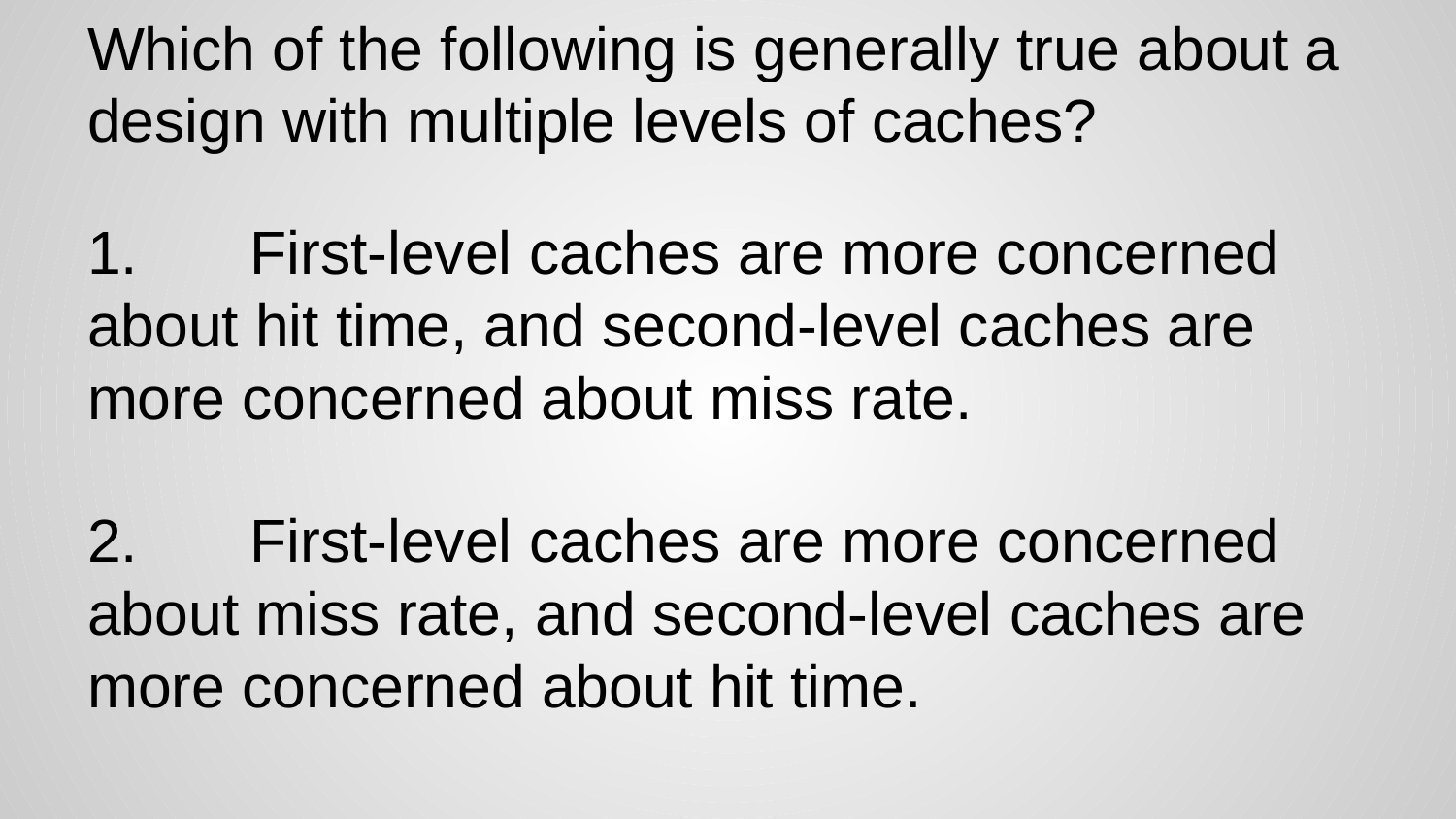

# Which of the following is generally true about a design with multiple levels of caches?
1.	 First-level caches are more concerned about hit time, and second-level caches are more concerned about miss rate.
2.	 First-level caches are more concerned about miss rate, and second-level caches are more concerned about hit time.